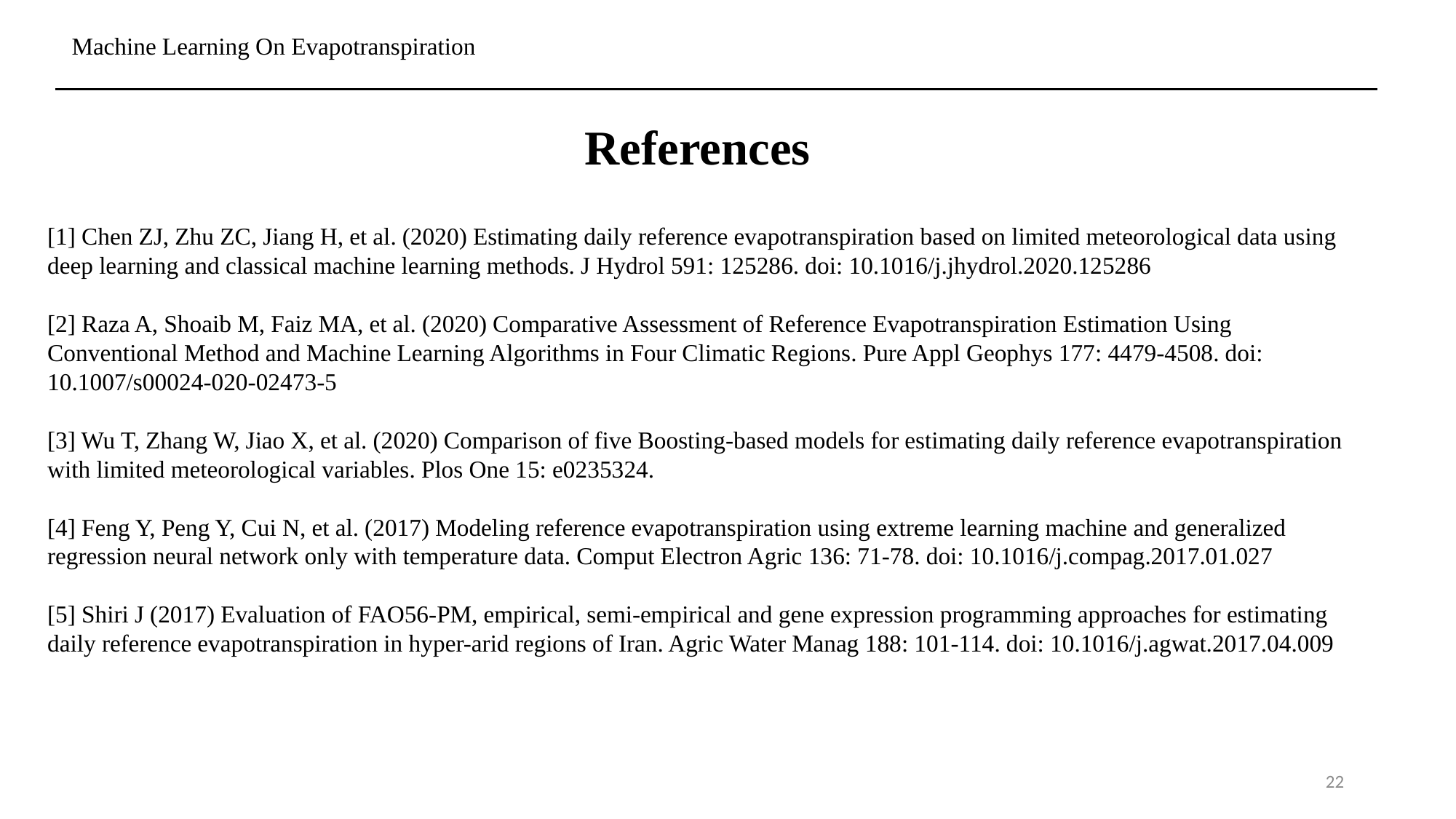

# Machine Learning On Evapotranspiration
References
[1] Chen ZJ, Zhu ZC, Jiang H, et al. (2020) Estimating daily reference evapotranspiration based on limited meteorological data using deep learning and classical machine learning methods. J Hydrol 591: 125286. doi: 10.1016/j.jhydrol.2020.125286

[2] Raza A, Shoaib M, Faiz MA, et al. (2020) Comparative Assessment of Reference Evapotranspiration Estimation Using Conventional Method and Machine Learning Algorithms in Four Climatic Regions. Pure Appl Geophys 177: 4479-4508. doi: 10.1007/s00024-020-02473-5

[3] Wu T, Zhang W, Jiao X, et al. (2020) Comparison of five Boosting-based models for estimating daily reference evapotranspiration with limited meteorological variables. Plos One 15: e0235324.

[4] Feng Y, Peng Y, Cui N, et al. (2017) Modeling reference evapotranspiration using extreme learning machine and generalized regression neural network only with temperature data. Comput Electron Agric 136: 71-78. doi: 10.1016/j.compag.2017.01.027

[5] Shiri J (2017) Evaluation of FAO56-PM, empirical, semi-empirical and gene expression programming approaches for estimating daily reference evapotranspiration in hyper-arid regions of Iran. Agric Water Manag 188: 101-114. doi: 10.1016/j.agwat.2017.04.009
22